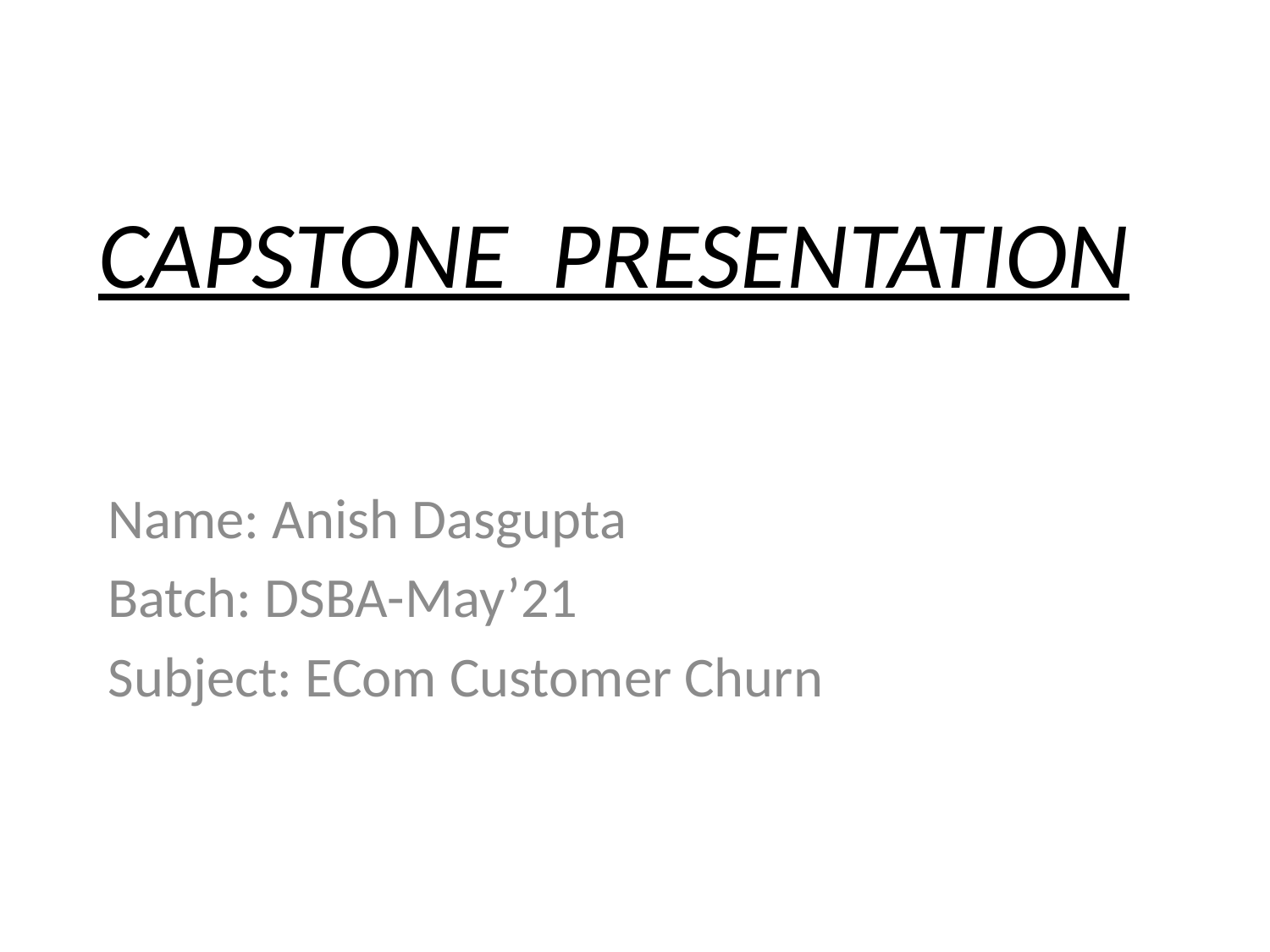

# CAPSTONE  PRESENTATION
Name: Anish Dasgupta
Batch: DSBA-May’21
Subject: ECom Customer Churn